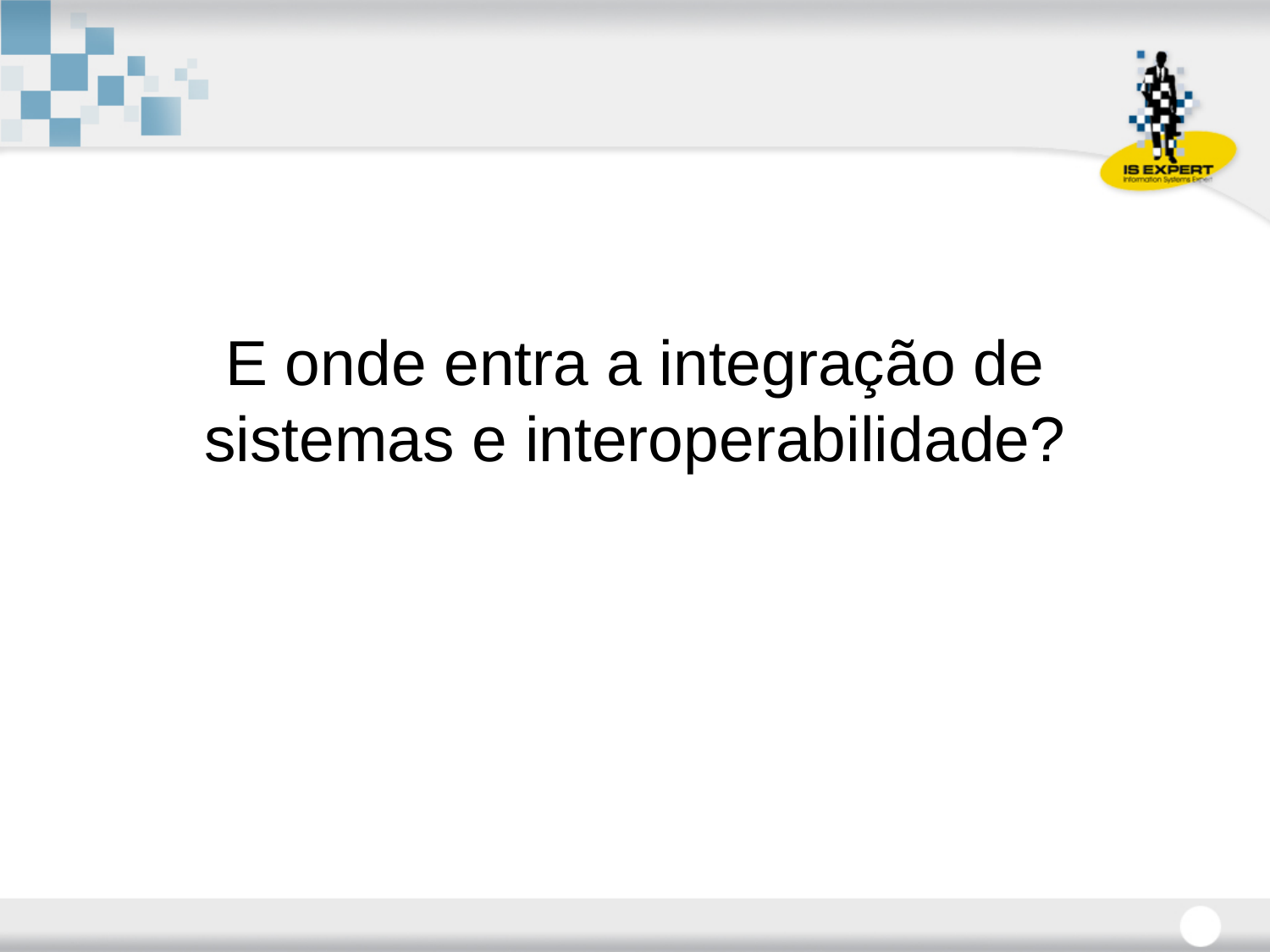

# E onde entra a integração de sistemas e interoperabilidade?